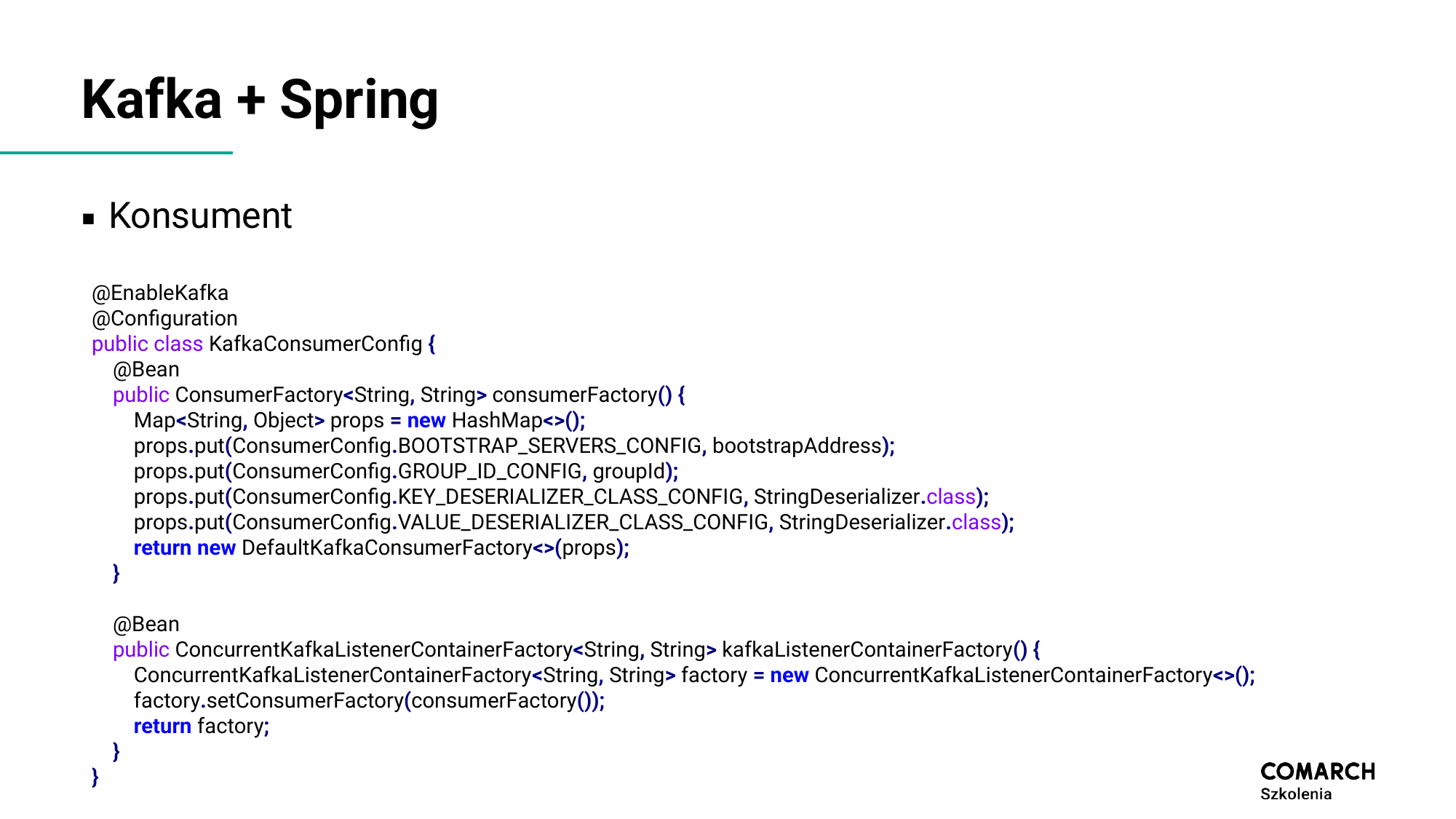

# Kafka + Spring
Konsument

@EnableKafka
@Configuration
public class KafkaConsumerConfig {
    @Bean
    public ConsumerFactory<String, String> consumerFactory() {
        Map<String, Object> props = new HashMap<>();
        props.put(ConsumerConfig.BOOTSTRAP_SERVERS_CONFIG, bootstrapAddress);
        props.put(ConsumerConfig.GROUP_ID_CONFIG, groupId);
        props.put(ConsumerConfig.KEY_DESERIALIZER_CLASS_CONFIG, StringDeserializer.class);
        props.put(ConsumerConfig.VALUE_DESERIALIZER_CLASS_CONFIG, StringDeserializer.class);
        return new DefaultKafkaConsumerFactory<>(props);
    }

    @Bean
    public ConcurrentKafkaListenerContainerFactory<String, String> kafkaListenerContainerFactory() {
        ConcurrentKafkaListenerContainerFactory<String, String> factory = new ConcurrentKafkaListenerContainerFactory<>();
        factory.setConsumerFactory(consumerFactory());
        return factory;
    }
}